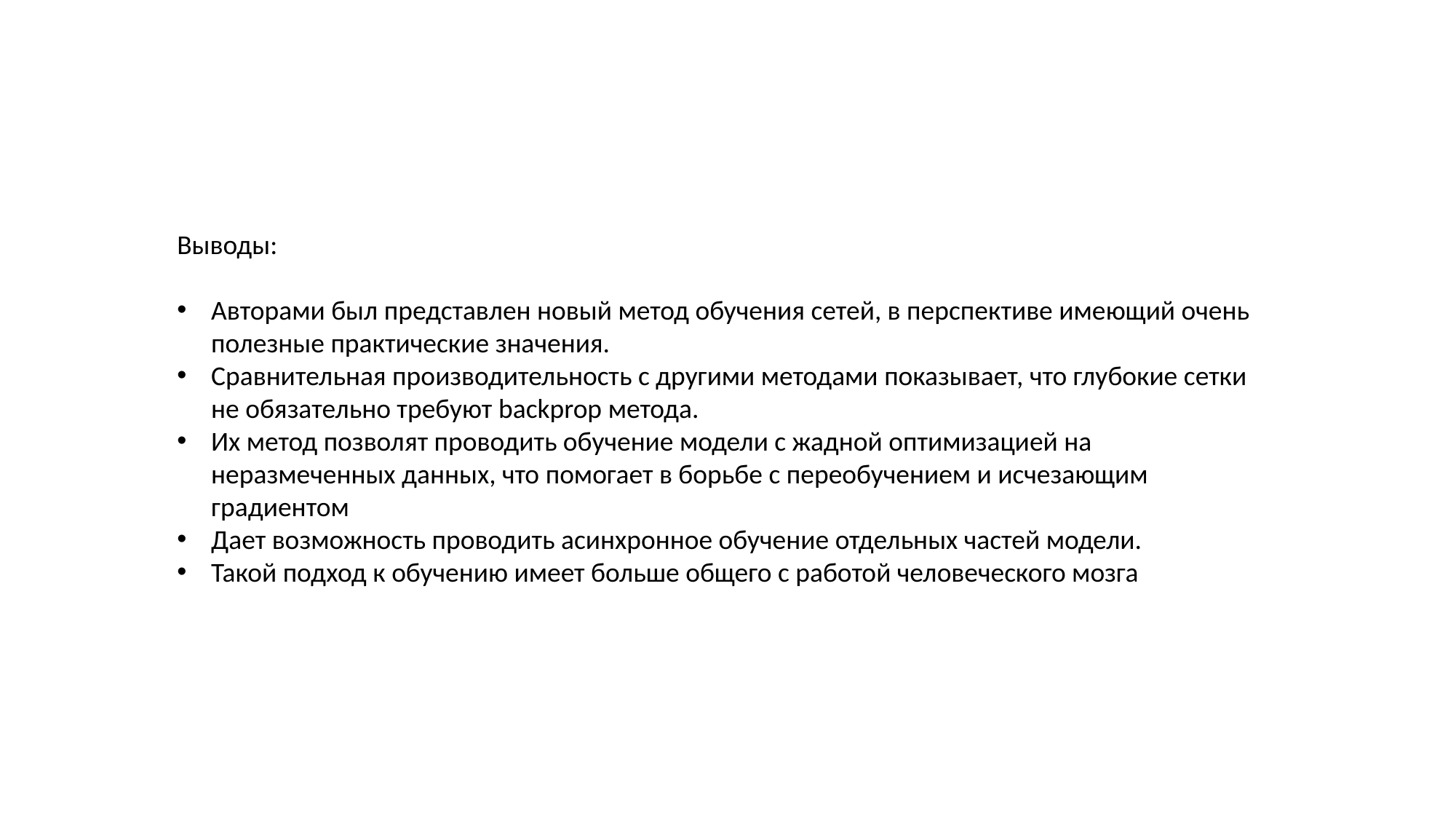

Выводы:

Авторами был представлен новый метод обучения сетей, в перспективе имеющий очень полезные практические значения.
Сравнительная производительность с другими методами показывает, что глубокие сетки не обязательно требуют backprop метода.
Их метод позволят проводить обучение модели с жадной оптимизацией на неразмеченных данных, что помогает в борьбе с переобучением и исчезающим градиентом
Дает возможность проводить асинхронное обучение отдельных частей модели.
Такой подход к обучению имеет больше общего с работой человеческого мозга